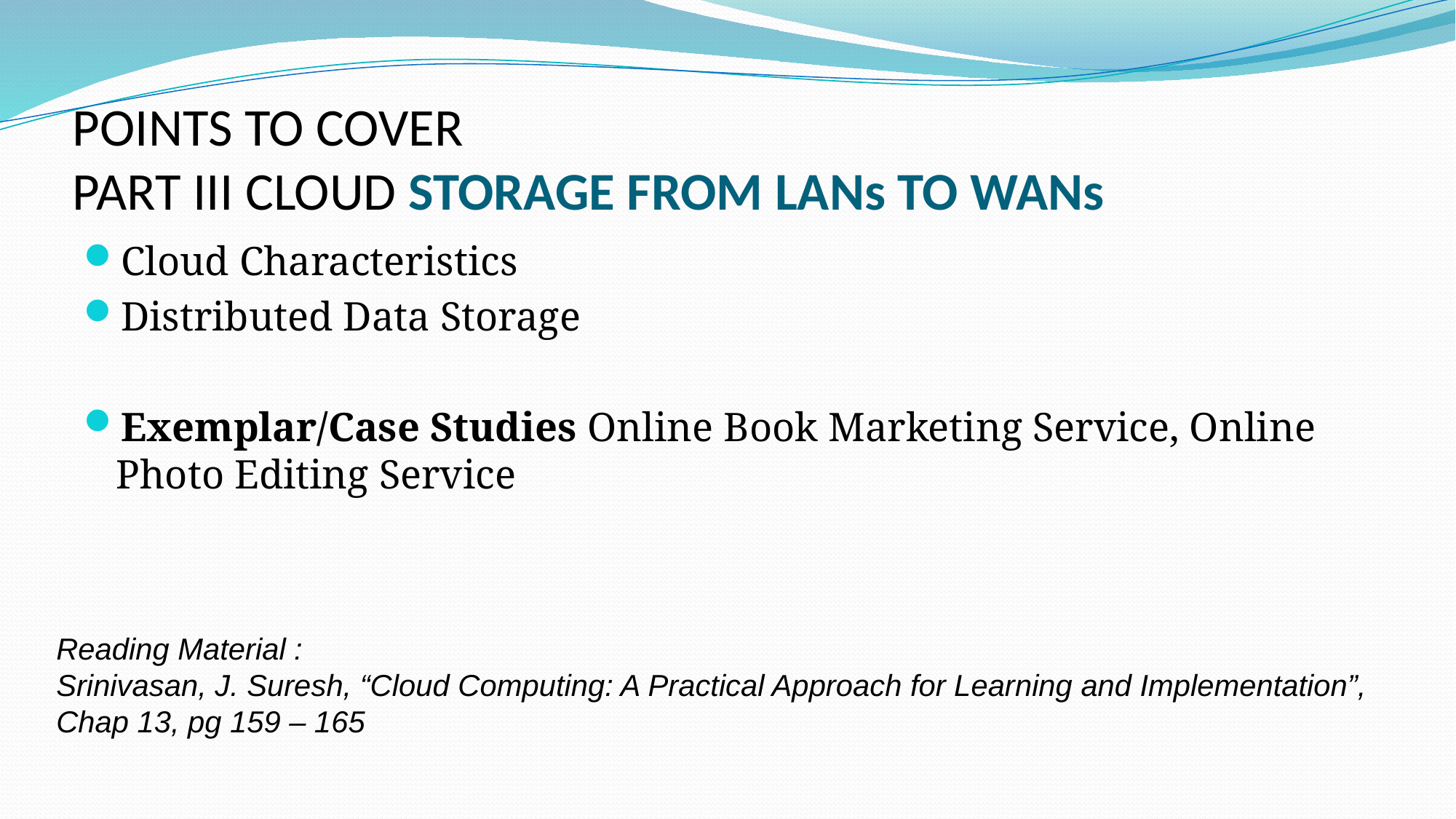

# POINTS TO COVER PART III CLOUD STORAGE FROM LANs TO WANs
Cloud Characteristics
Distributed Data Storage

Exemplar/Case Studies Online Book Marketing Service, Online Photo Editing Service

Reading Material :
Srinivasan, J. Suresh, “Cloud Computing: A Practical Approach for Learning and Implementation”,
Chap 13, pg 159 – 165